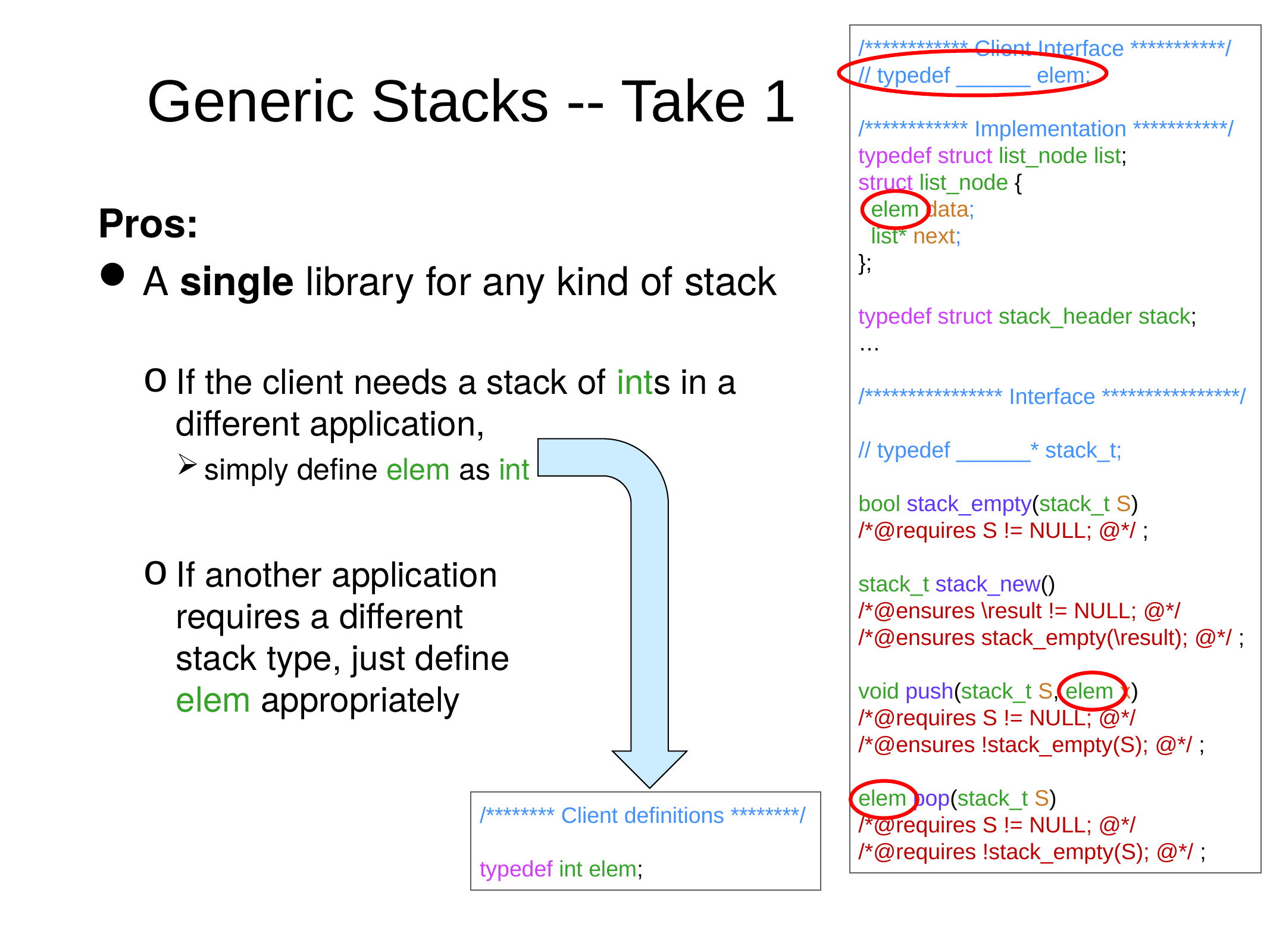

/************ Client Interface ***********/
// typedef ______ elem;

/************ Implementation ***********/
typedef struct list_node list;
struct list_node {
  elem data;
  list* next;
};

typedef struct stack_header stack;
…

/**************** Interface ****************/

// typedef ______* stack_t;

bool stack_empty(stack_t S)
/*@requires S != NULL; @*/ ;

stack_t stack_new()
/*@ensures \result != NULL; @*/
/*@ensures stack_empty(\result); @*/ ;

void push(stack_t S, elem x)
/*@requires S != NULL; @*/
/*@ensures !stack_empty(S); @*/ ;

elem pop(stack_t S)
/*@requires S != NULL; @*/
/*@requires !stack_empty(S); @*/ ;
# Generic Stacks -- Take 1

Pros:
A single library for any kind of stack

If the client needs a stack of ints in a different application,
simply define elem as int

If another application
requires a different
stack type, just define
elem appropriately

/******** Client definitions ********/

typedef int elem;